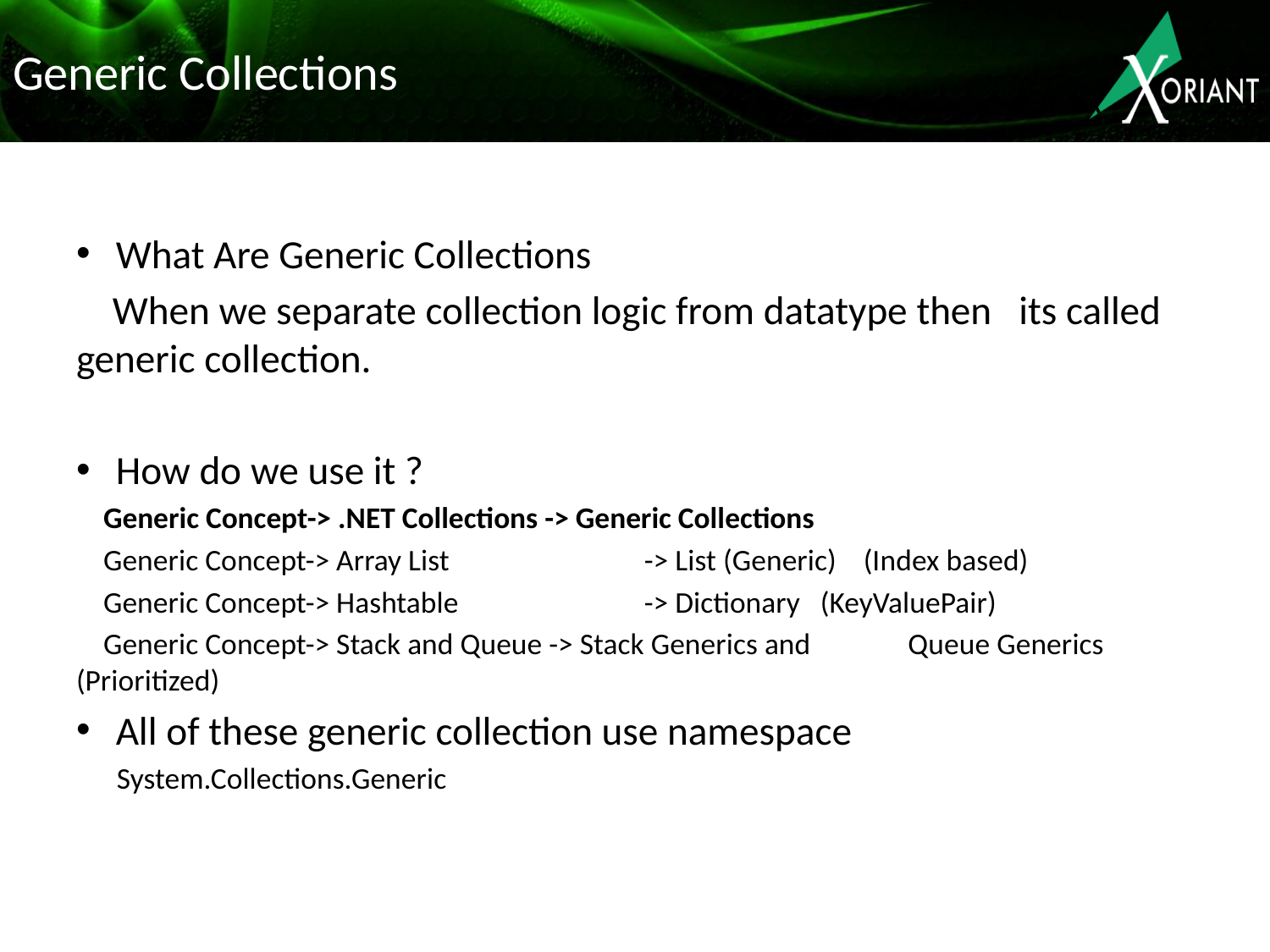

# Generic Collections
What Are Generic Collections
    When we separate collection logic from datatype then   its called generic collection.

How do we use it ?
    Generic Concept-> .NET Collections -> Generic Collections
    Generic Concept-> Array List		    -> List (Generic)    (Index based)
    Generic Concept-> Hashtable 		    -> Dictionary   (KeyValuePair)
    Generic Concept-> Stack and Queue -> Stack Generics and  												   Queue Generics (Prioritized)
All of these generic collection use namespace
      System.Collections.Generic